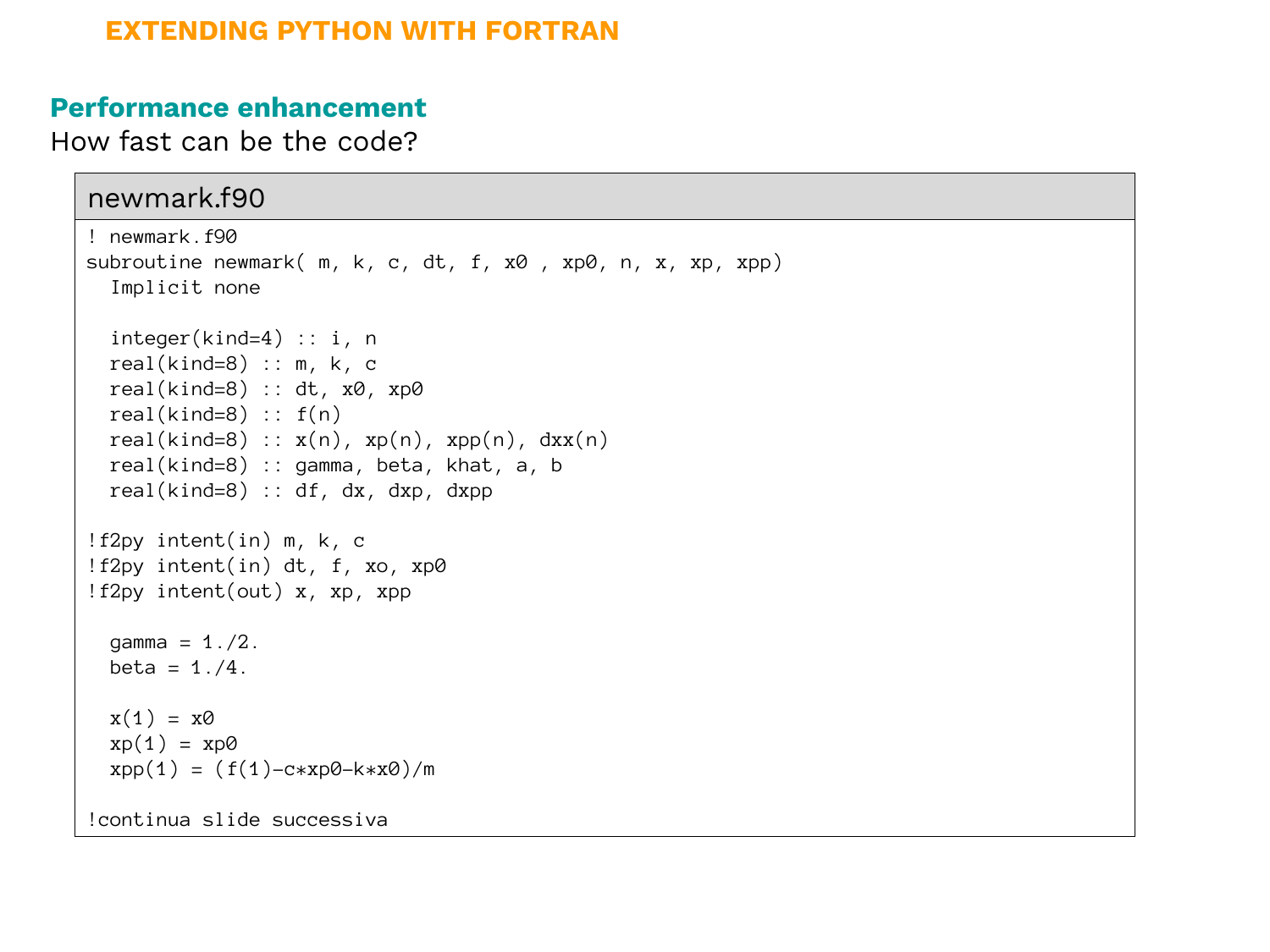

EXTENDING PYTHON WITH FORTRAN
Performance enhancement
How fast can be the code?

newmark.f90
! newmark.f90
subroutine newmark( m, k, c, dt, f, x0 , xp0, n, x, xp, xpp)
  Implicit none

  integer(kind=4) :: i, n
  real(kind=8) :: m, k, c
  real(kind=8) :: dt, x0, xp0
  real(kind=8) :: f(n)
  real(kind=8) :: x(n), xp(n), xpp(n), dxx(n)
  real(kind=8) :: gamma, beta, khat, a, b
  real(kind=8) :: df, dx, dxp, dxpp

!f2py intent(in) m, k, c
!f2py intent(in) dt, f, xo, xp0
!f2py intent(out) x, xp, xpp

  gamma = 1./2.
  beta = 1./4.

  x(1) = x0
  xp(1) = xp0
  xpp(1) = (f(1)-c*xp0-k*x0)/m

!continua slide successiva